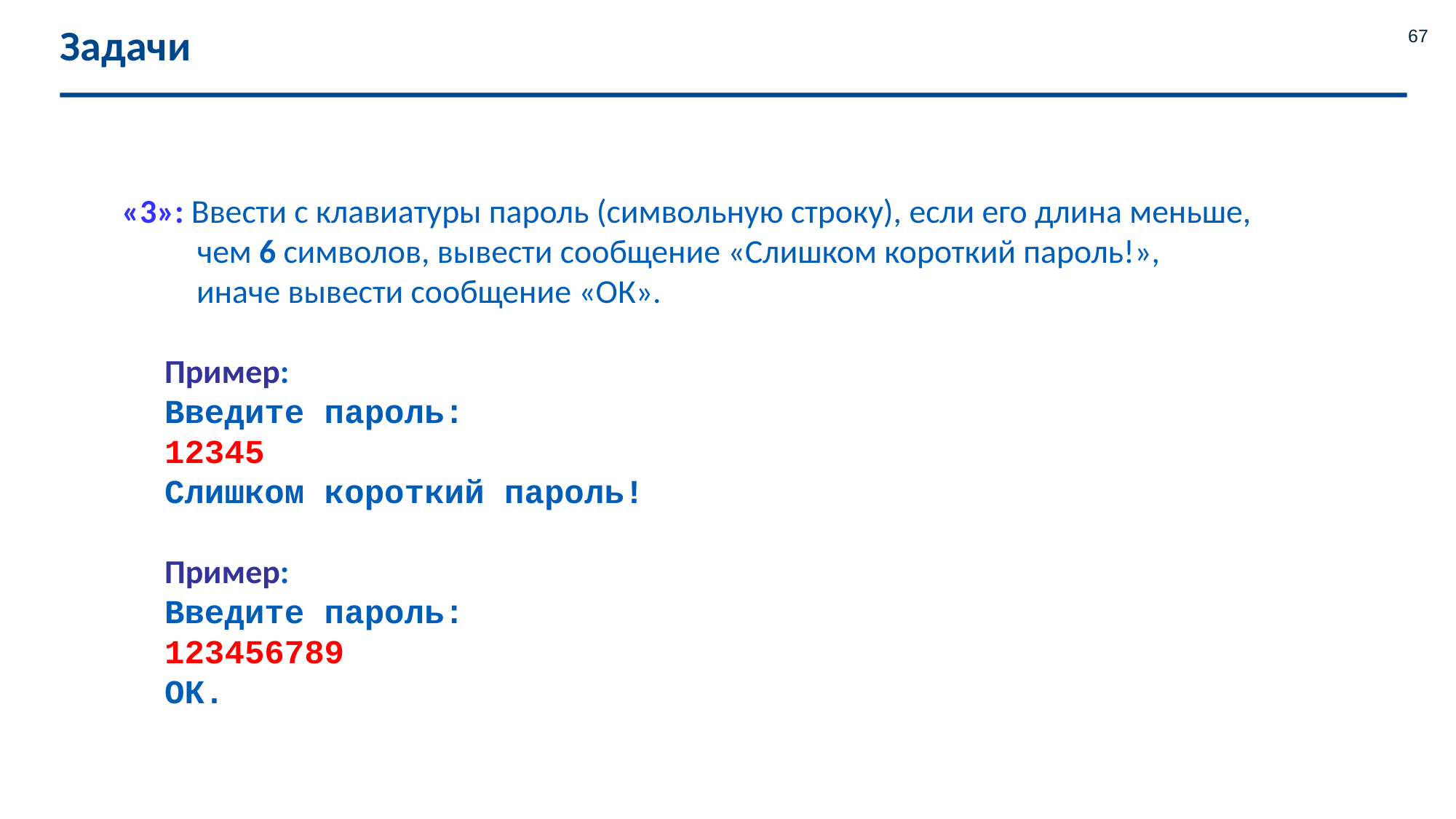

# Задачи
67
«3»: Ввести с клавиатуры пароль (символьную строку), если его длина меньше, чем 6 символов, вывести сообщение «Слишком короткий пароль!»,
          иначе вывести сообщение «ОК».

Пример:
Введите пароль:
12345
Слишком короткий пароль!

Пример:
Введите пароль:
123456789
ОК.